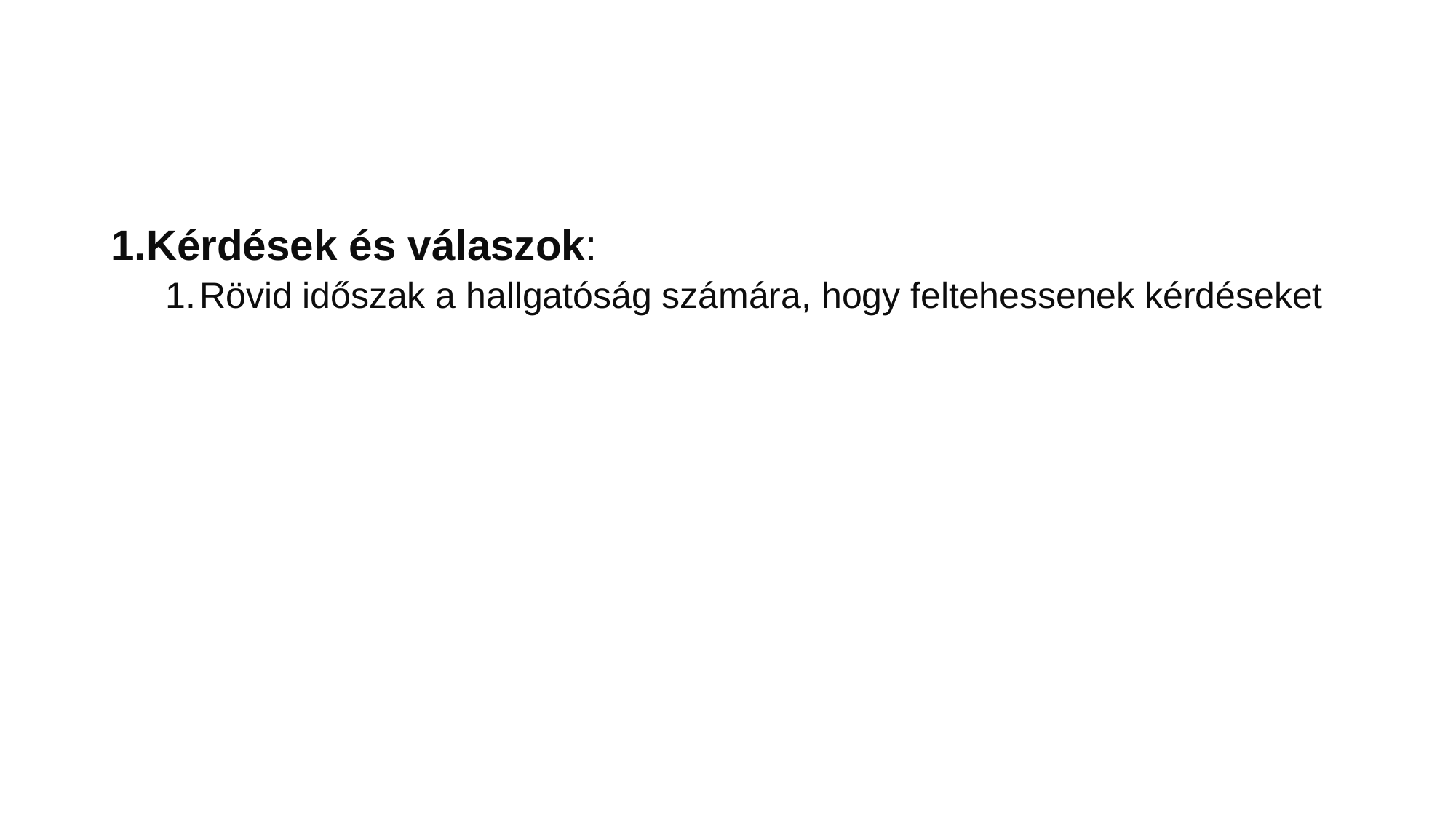

#
Kérdések és válaszok:
Rövid időszak a hallgatóság számára, hogy feltehessenek kérdéseket